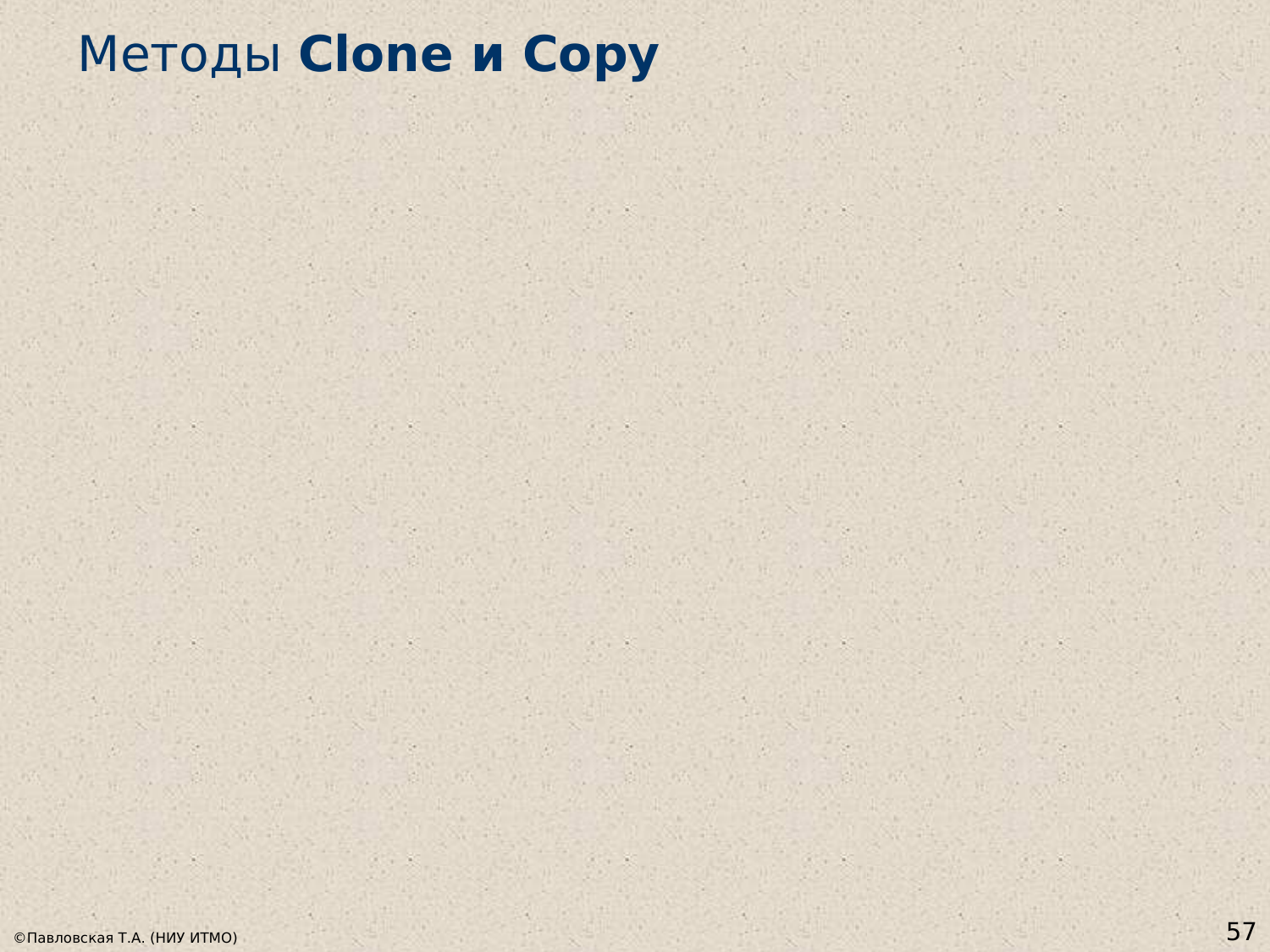

# Методы Clone и Сору

57
©Павловская Т.А. (НИУ ИТМО)